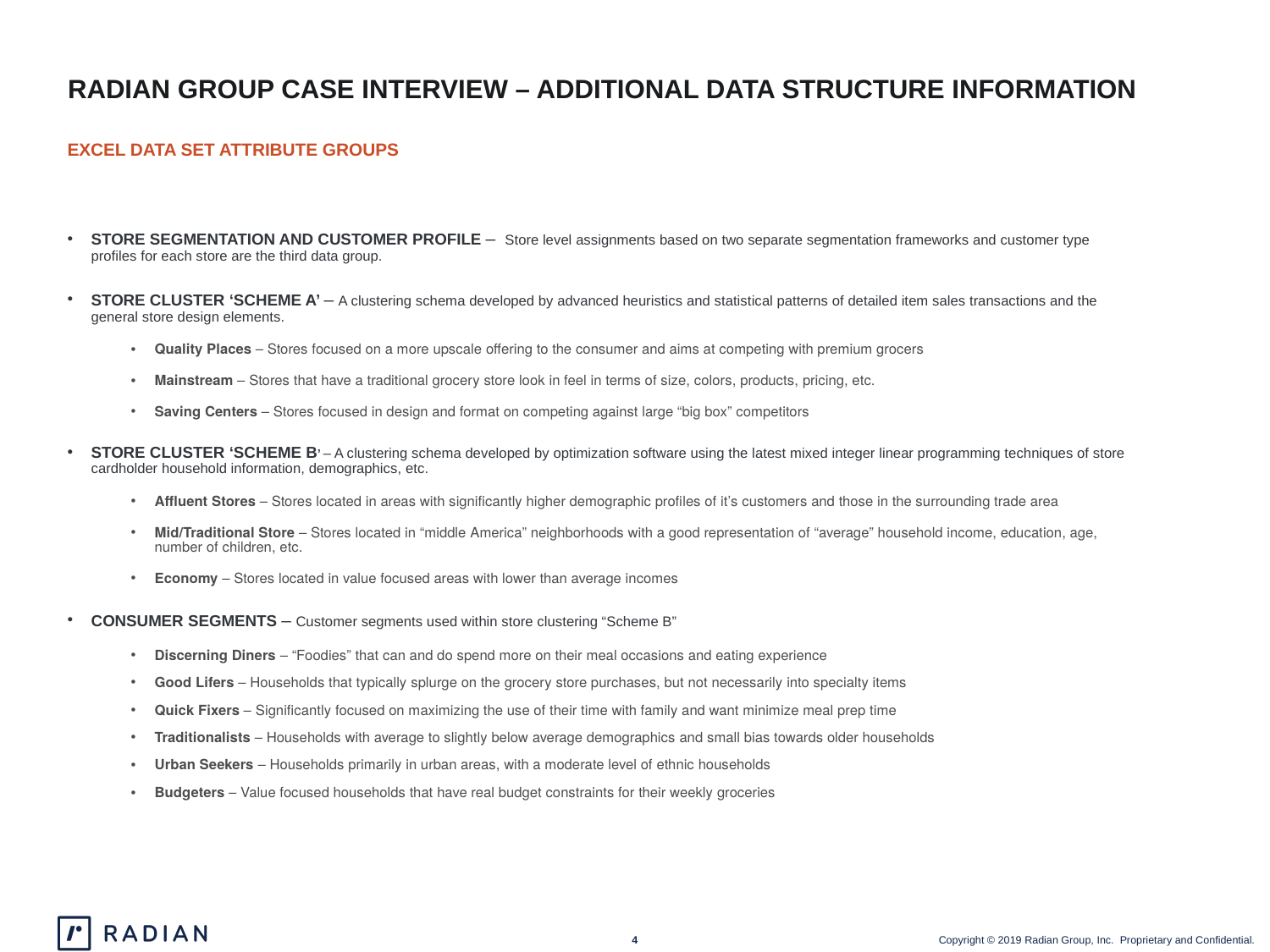

# RADIAN GROUP CASE INTERVIEW – ADDITIONAL DATA STRUCTURE INFORMATION
EXCEL DATA SET ATTRIBUTE GROUPS

STORE SEGMENTATION AND CUSTOMER PROFILE –  Store level assignments based on two separate segmentation frameworks and customer type profiles for each store are the third data group.
STORE CLUSTER ‘SCHEME A’ – A clustering schema developed by advanced heuristics and statistical patterns of detailed item sales transactions and the general store design elements.
Quality Places – Stores focused on a more upscale offering to the consumer and aims at competing with premium grocers
Mainstream – Stores that have a traditional grocery store look in feel in terms of size, colors, products, pricing, etc.
Saving Centers – Stores focused in design and format on competing against large “big box” competitors
STORE CLUSTER ‘SCHEME B’ – A clustering schema developed by optimization software using the latest mixed integer linear programming techniques of store cardholder household information, demographics, etc.
Affluent Stores – Stores located in areas with significantly higher demographic profiles of it’s customers and those in the surrounding trade area
Mid/Traditional Store – Stores located in “middle America” neighborhoods with a good representation of “average” household income, education, age, number of children, etc.
Economy – Stores located in value focused areas with lower than average incomes
CONSUMER SEGMENTS – Customer segments used within store clustering “Scheme B”
Discerning Diners – “Foodies” that can and do spend more on their meal occasions and eating experience
Good Lifers – Households that typically splurge on the grocery store purchases, but not necessarily into specialty items
Quick Fixers – Significantly focused on maximizing the use of their time with family and want minimize meal prep time
Traditionalists – Households with average to slightly below average demographics and small bias towards older households
Urban Seekers – Households primarily in urban areas, with a moderate level of ethnic households
Budgeters – Value focused households that have real budget constraints for their weekly groceries